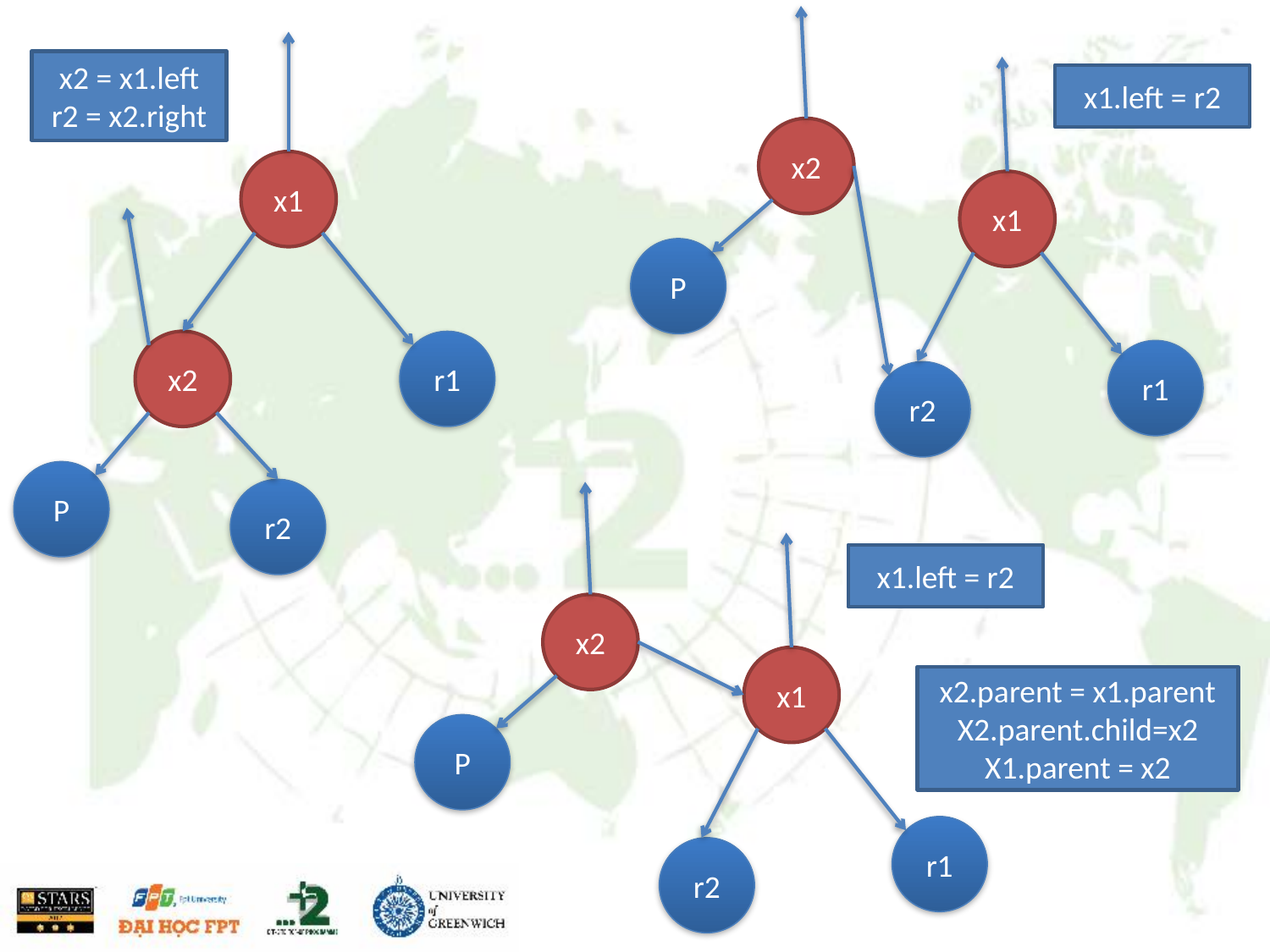

x2 = x1.left
r2 = x2.right
x1.left = r2
x2
x1
x1
P
x2
r1
r1
r2
P
r2
x1.left = r2
x2
x1
x2.parent = x1.parent
X2.parent.child=x2
X1.parent = x2
P
r1
r2